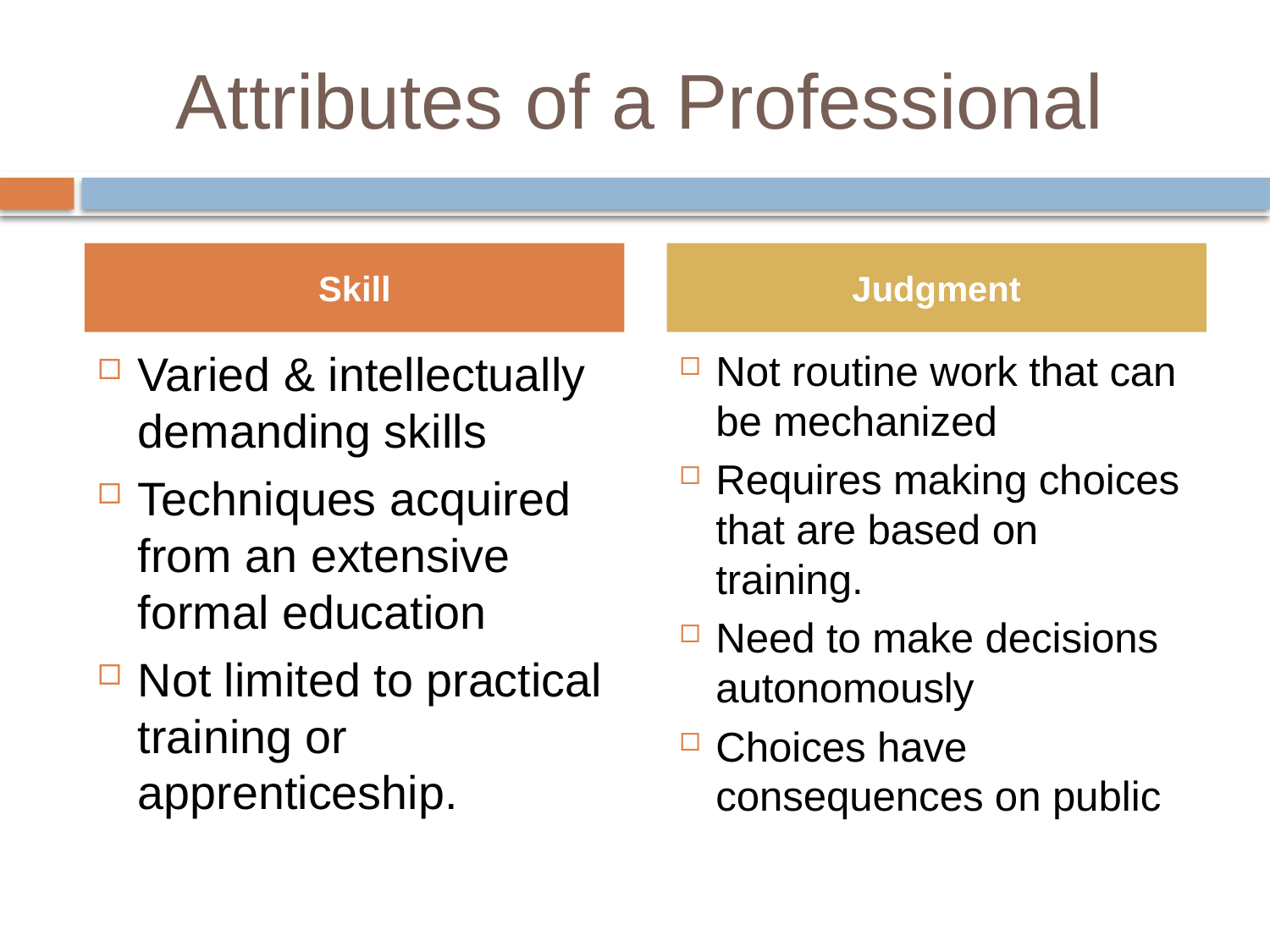

# Attributes of a Professional
Skill
Judgment
Varied & intellectually demanding skills
Techniques acquired from an extensive formal education
Not limited to practical training or apprenticeship.
Not routine work that can be mechanized
Requires making choices that are based on training.
Need to make decisions autonomously
Choices have consequences on public